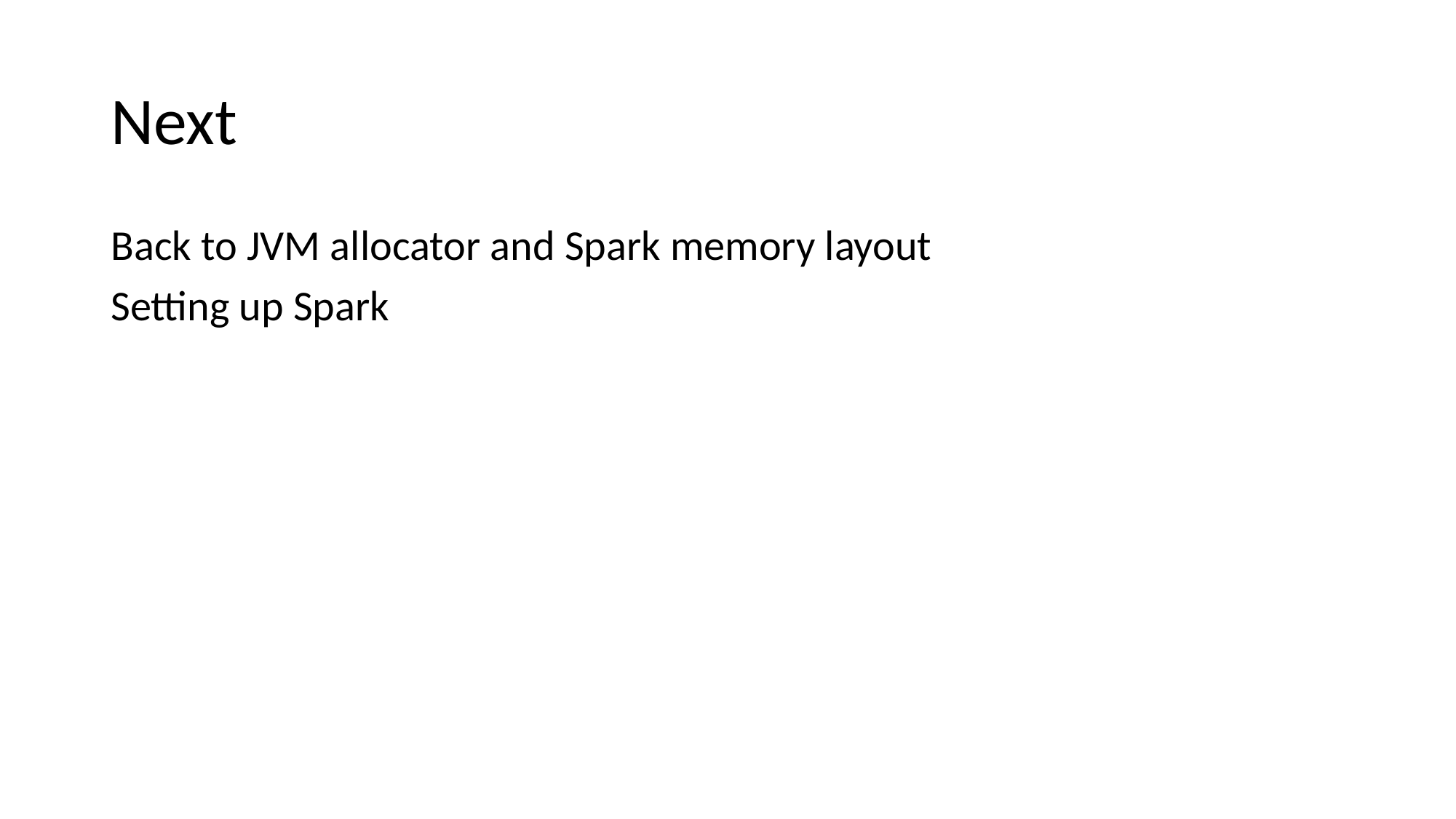

# Next
Back to JVM allocator and Spark memory layout
Setting up Spark